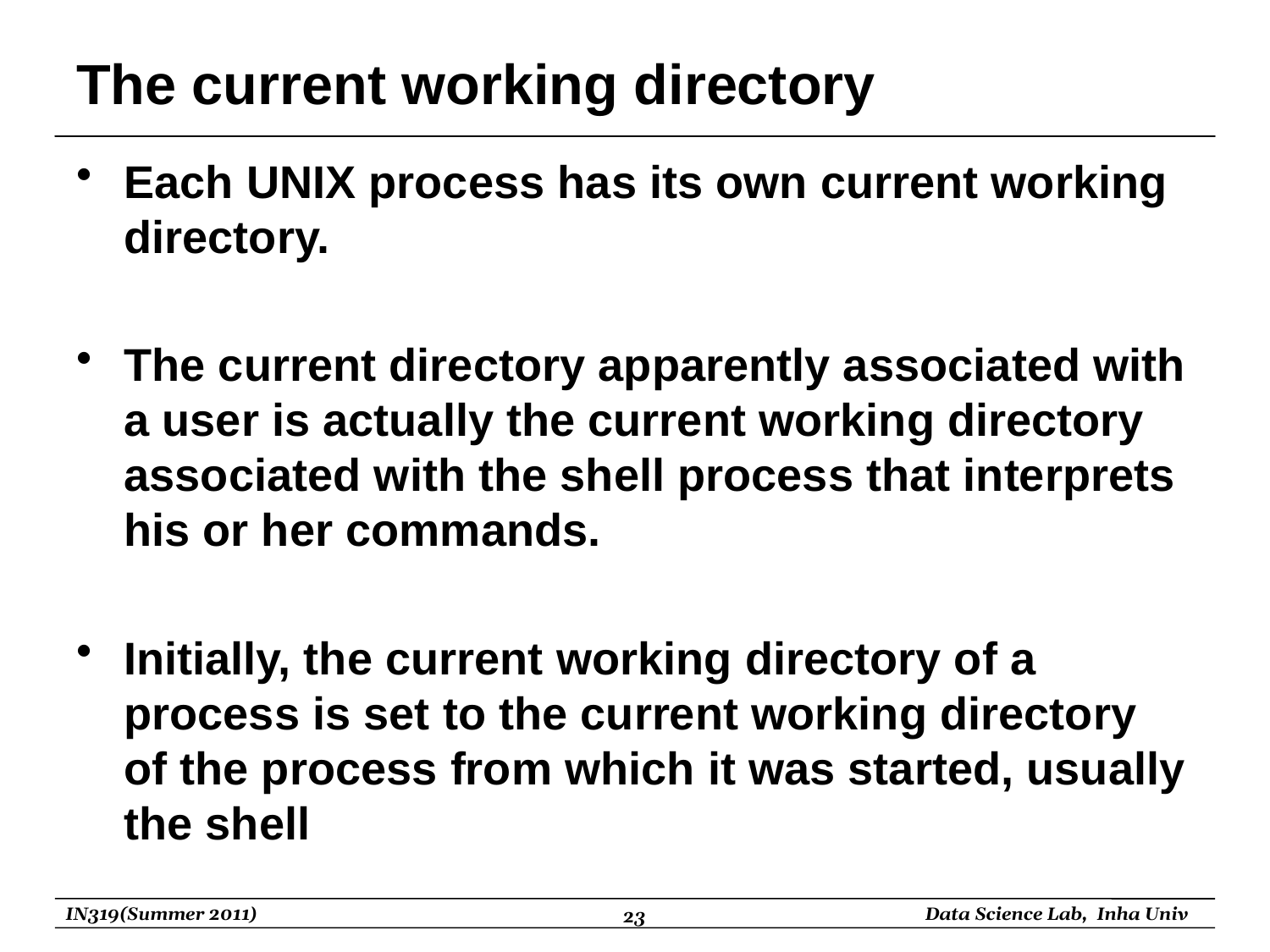

# The current working directory
Each UNIX process has its own current working directory.

The current directory apparently associated with a user is actually the current working directory associated with the shell process that interprets his or her commands.

Initially, the current working directory of a process is set to the current working directory of the process from which it was started, usually the shell
23